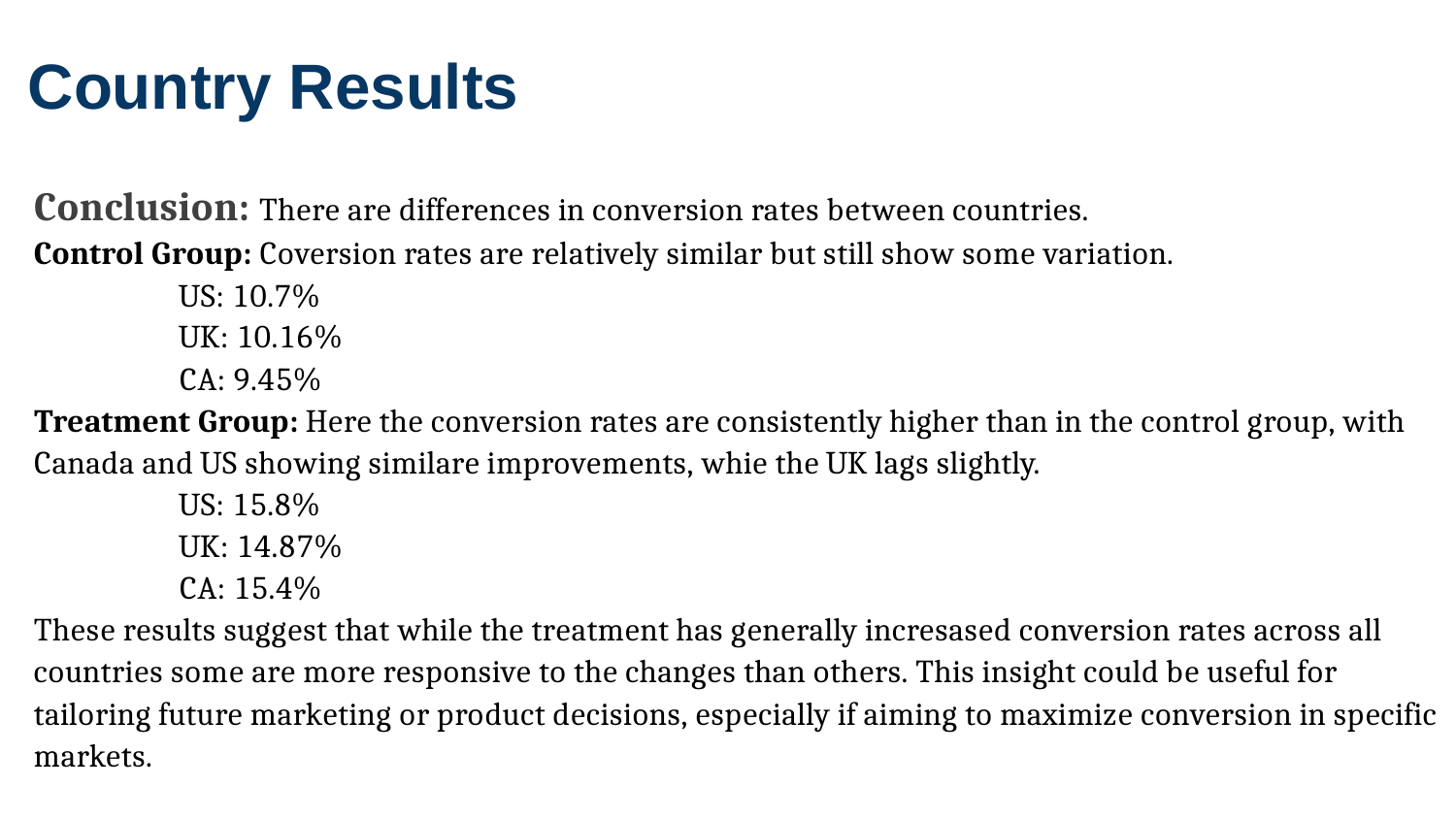

Country Results
Conclusion:​ There are differences in conversion rates between countries.
Control Group: Coversion rates are relatively similar but still show some variation.
	US: 10.7%
	UK: 10.16%
	CA: 9.45%
Treatment Group: Here the conversion rates are consistently higher than in the control group, with Canada and US showing similare improvements, whie the UK lags slightly.
	US: 15.8%
	UK: 14.87%
	CA: 15.4%
These results suggest that while the treatment has generally incresased conversion rates across all countries some are more responsive to the changes than others. This insight could be useful for tailoring future marketing or product decisions, especially if aiming to maximize conversion in specific markets.